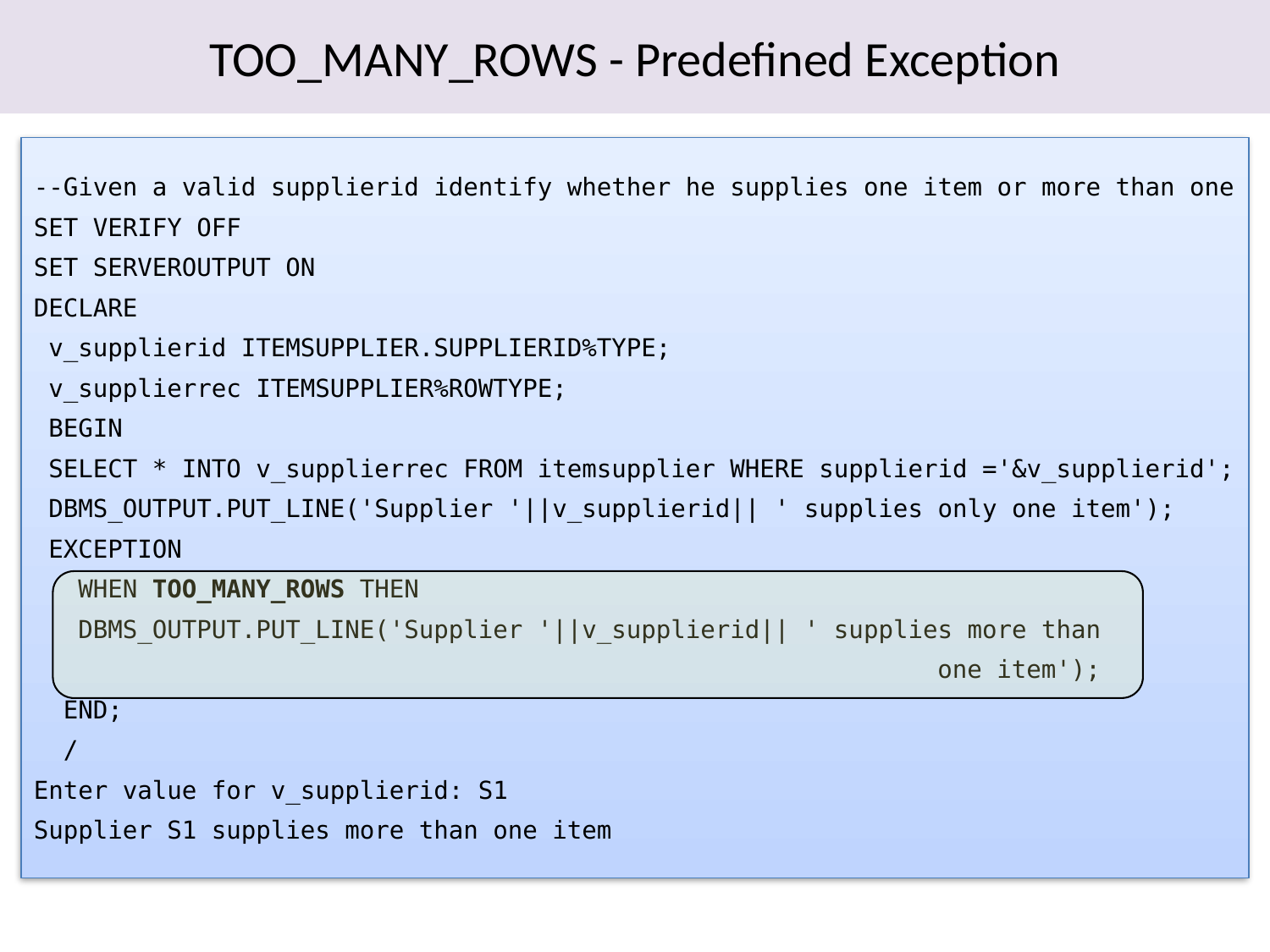

# TOO_MANY_ROWS - Predefined Exception

--Given a valid supplierid identify whether he supplies one item or more than one
SET VERIFY OFF
SET SERVEROUTPUT ON
DECLARE
 v_supplierid ITEMSUPPLIER.SUPPLIERID%TYPE;
 v_supplierrec ITEMSUPPLIER%ROWTYPE;
 BEGIN
 SELECT * INTO v_supplierrec FROM itemsupplier WHERE supplierid ='&v_supplierid';
 DBMS_OUTPUT.PUT_LINE('Supplier '||v_supplierid|| ' supplies only one item');
 EXCEPTION
   WHEN TOO_MANY_ROWS THEN
   DBMS_OUTPUT.PUT_LINE('Supplier '||v_supplierid|| ' supplies more than
                                                             one item');
  END;
  /
Enter value for v_supplierid: S1
Supplier S1 supplies more than one item

19